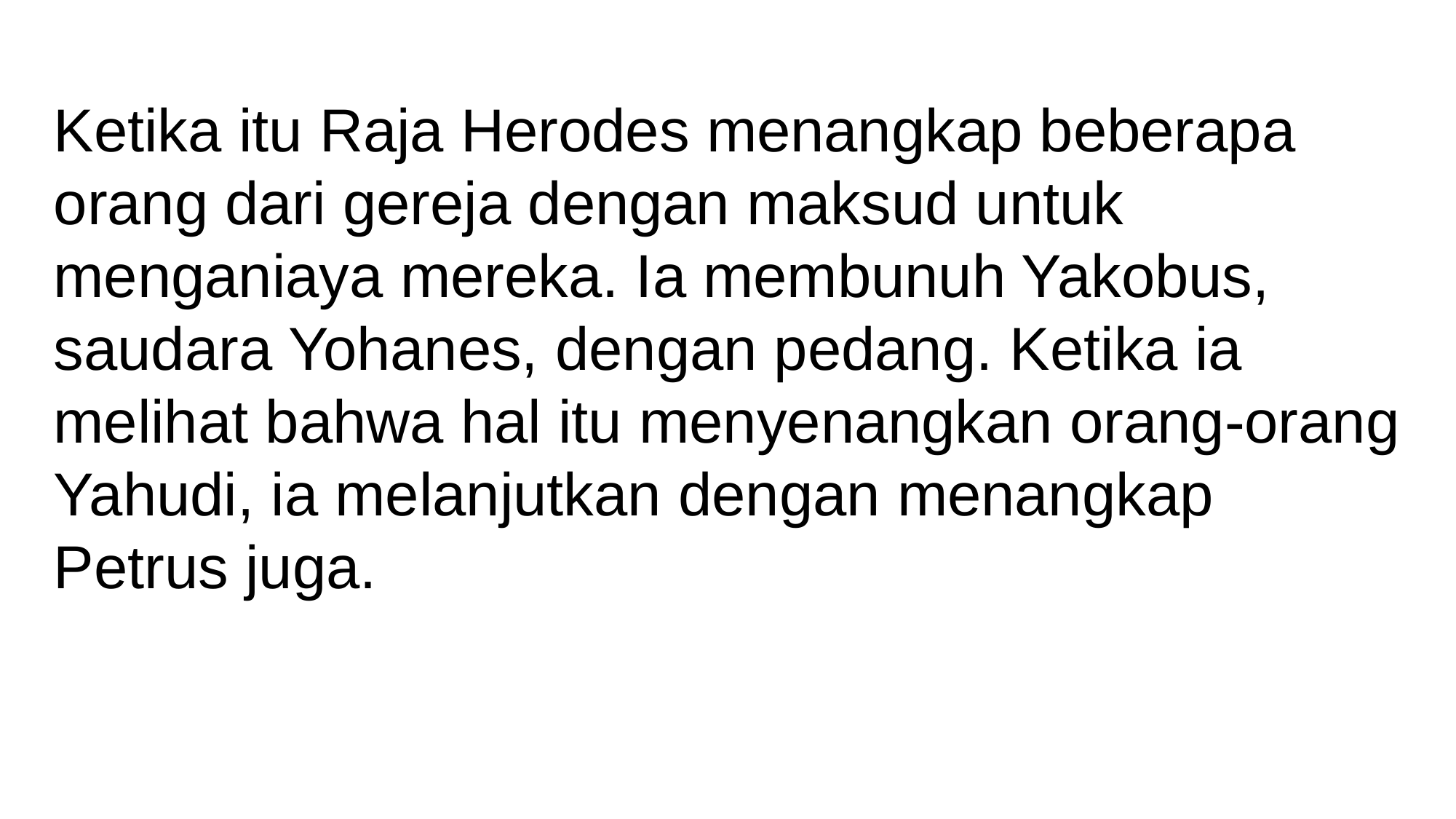

Ketika itu Raja Herodes menangkap beberapa orang dari gereja dengan maksud untuk menganiaya mereka. Ia membunuh Yakobus, saudara Yohanes, dengan pedang. Ketika ia melihat bahwa hal itu menyenangkan orang-orang Yahudi, ia melanjutkan dengan menangkap Petrus juga.